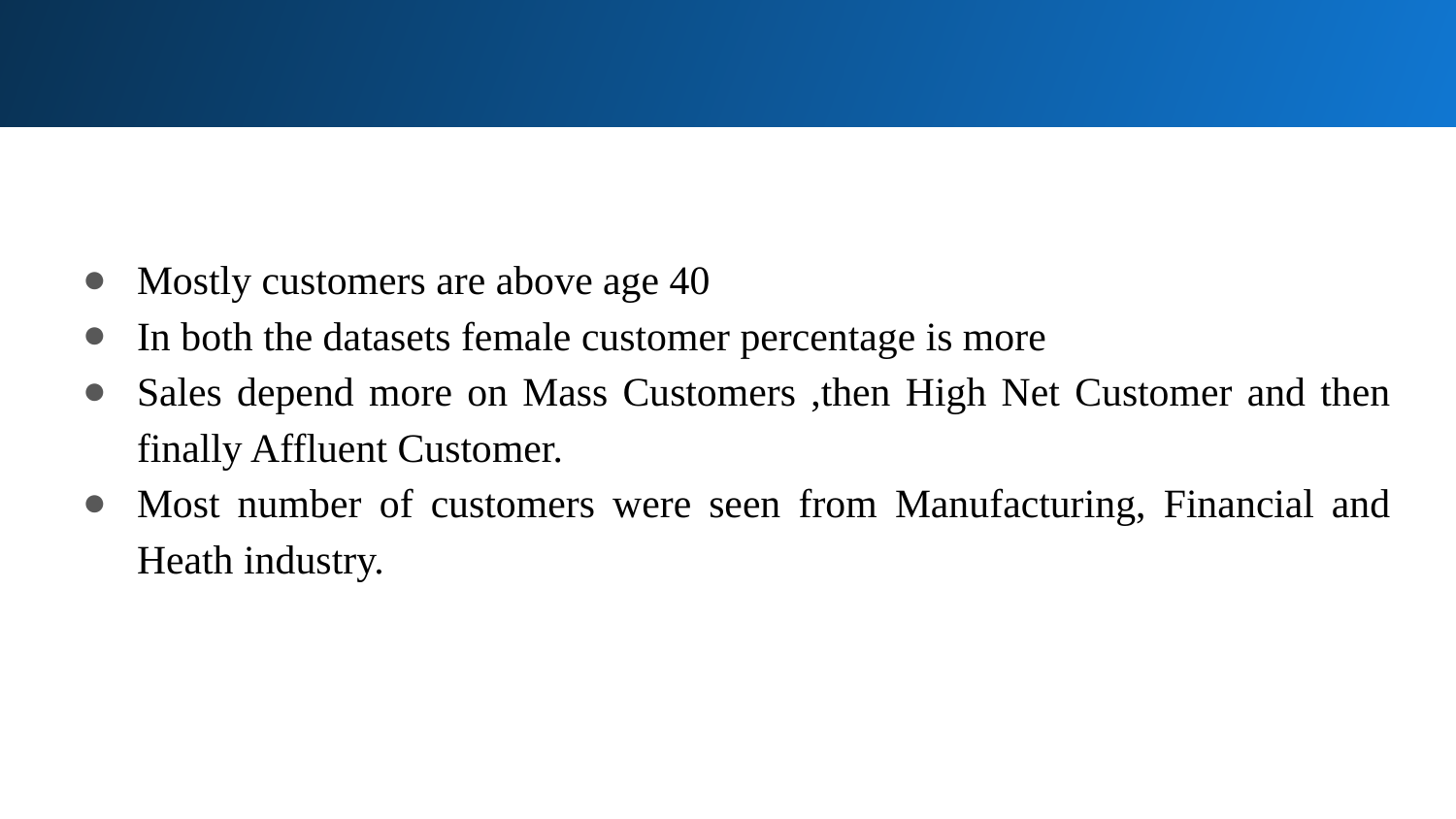

Mostly customers are above age 40
In both the datasets female customer percentage is more
Sales depend more on Mass Customers ,then High Net Customer and then finally Affluent Customer.
Most number of customers were seen from Manufacturing, Financial and Heath industry.